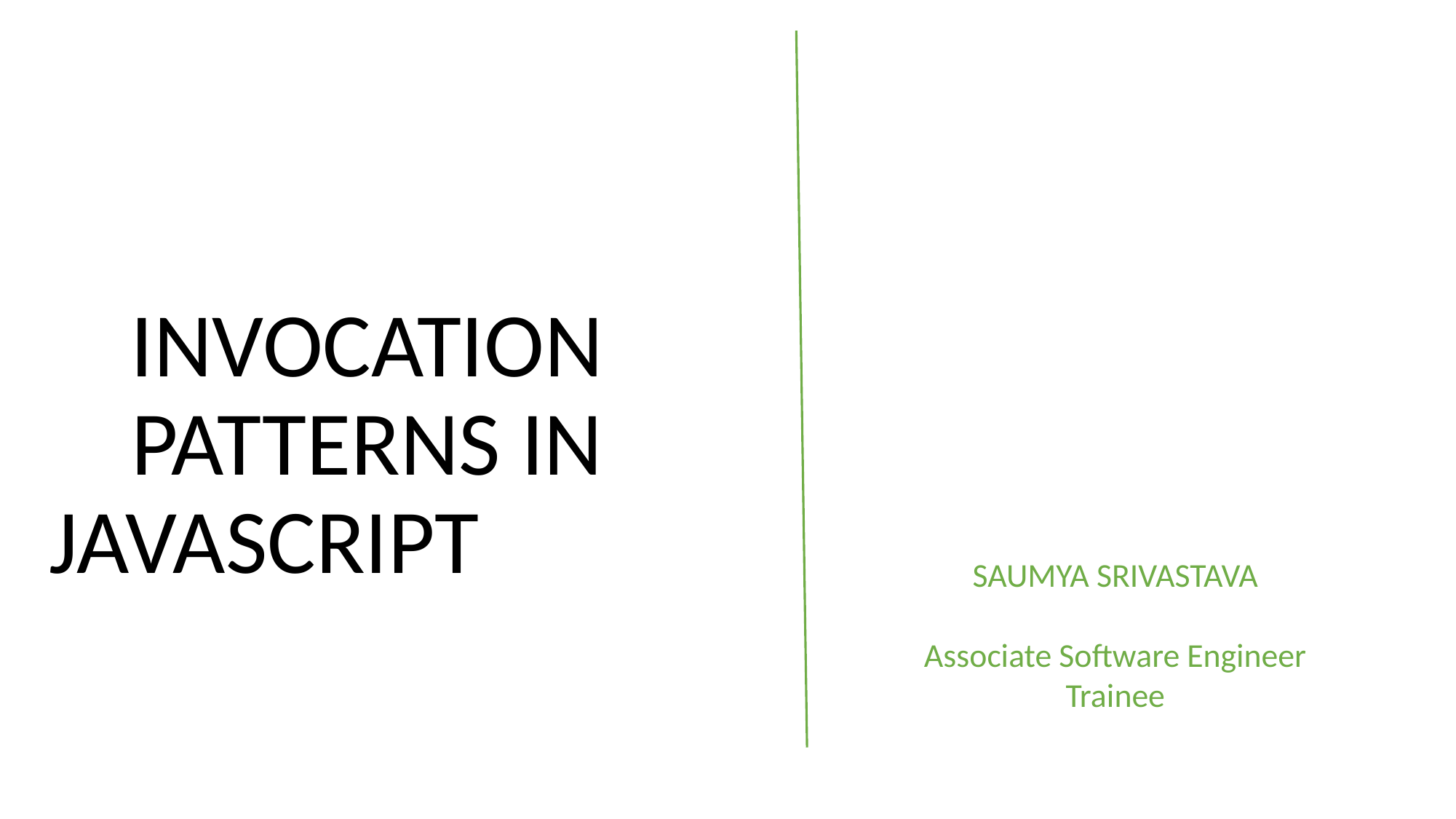

# INVOCATION PATTERNS IN JAVASCRIPT
SAUMYA SRIVASTAVA

Associate Software Engineer Trainee